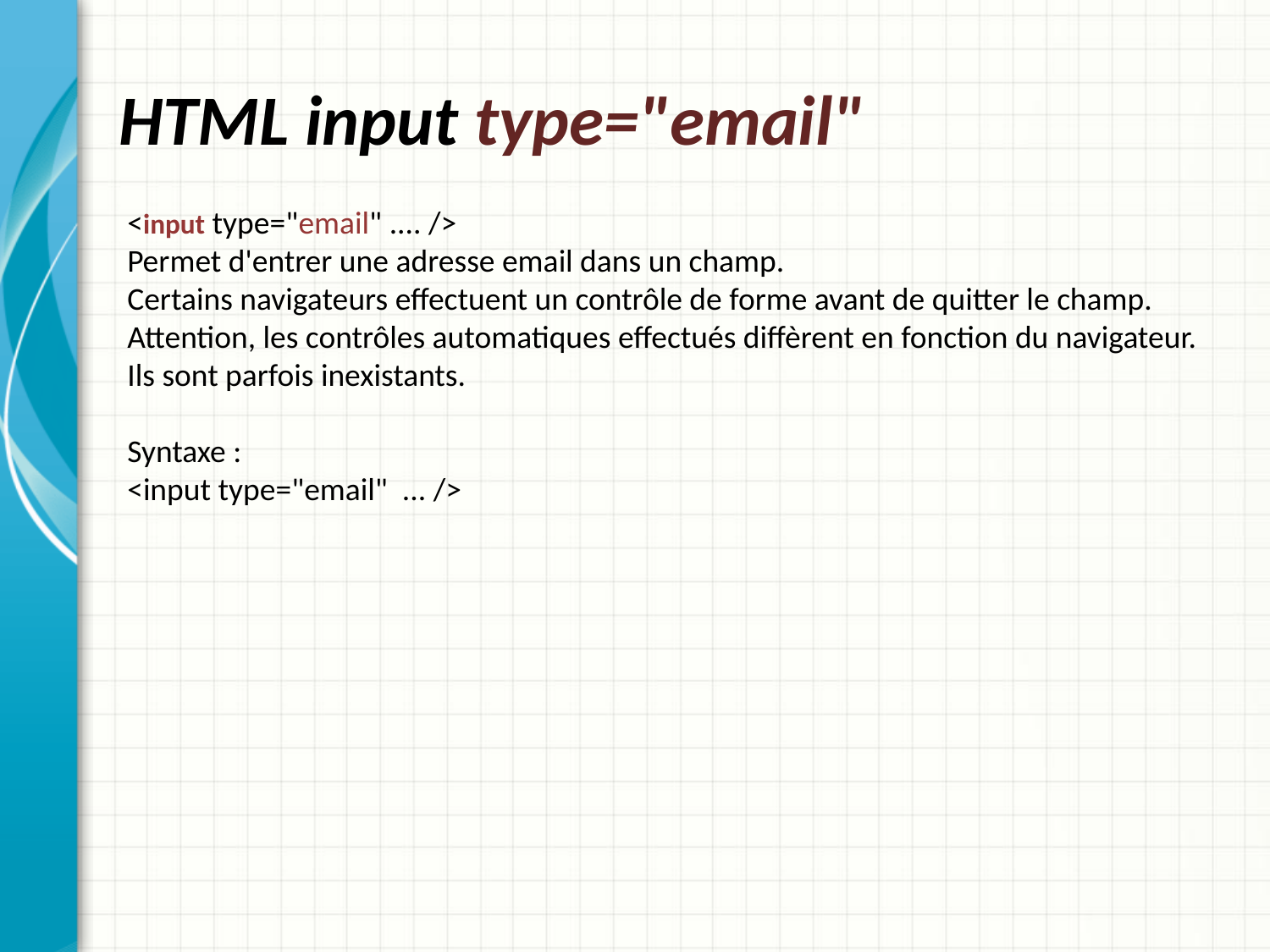

# HTML input type="email"
<input type="email" .... />
Permet d'entrer une adresse email dans un champ.
Certains navigateurs effectuent un contrôle de forme avant de quitter le champ.
Attention, les contrôles automatiques effectués diffèrent en fonction du navigateur. Ils sont parfois inexistants.

Syntaxe :
<input type="email"  ... />